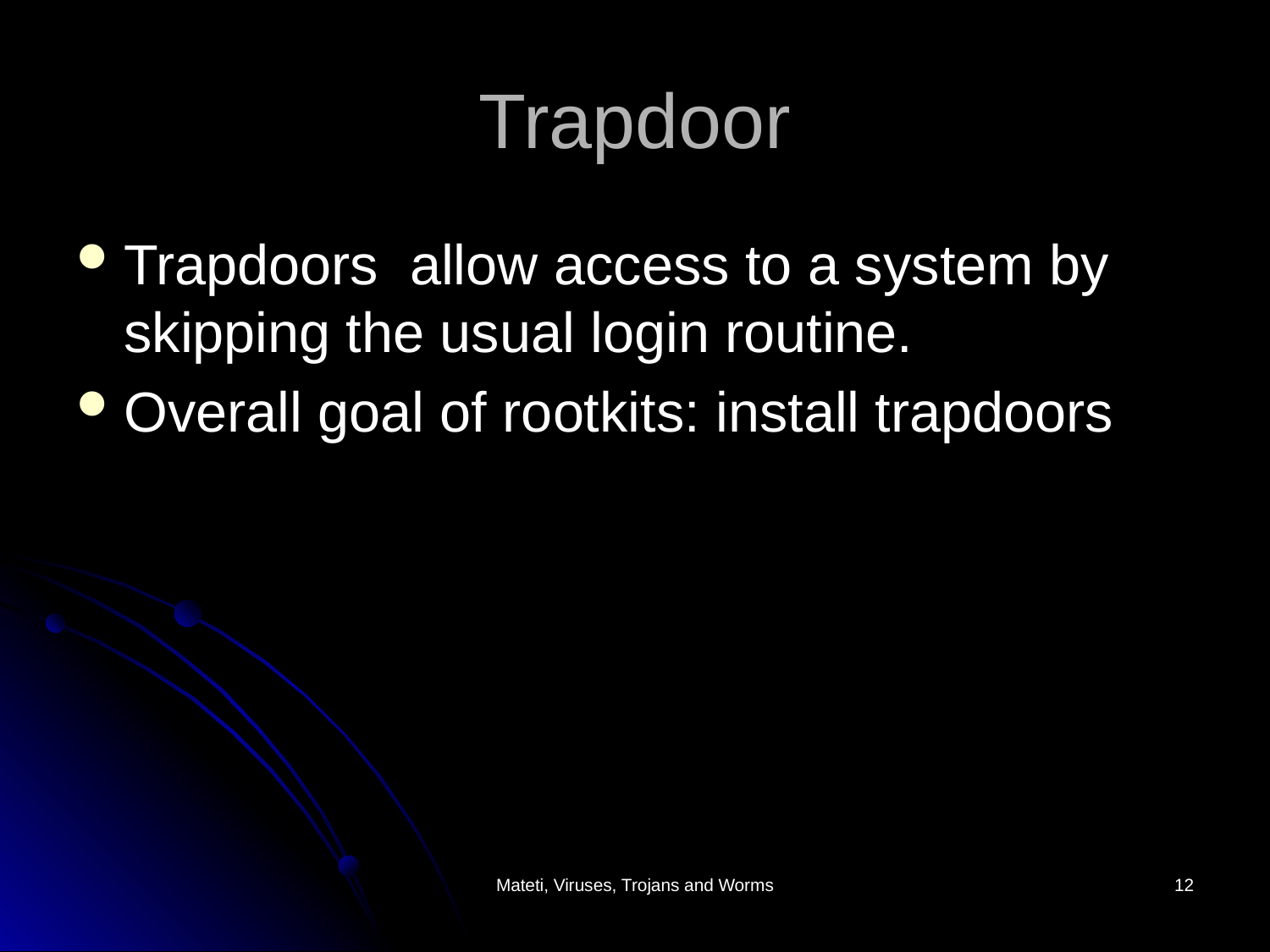

# Trapdoor
Trapdoors  allow access to a system by skipping the usual login routine.
Overall goal of rootkits: install trapdoors
Mateti, Viruses, Trojans and Worms
12